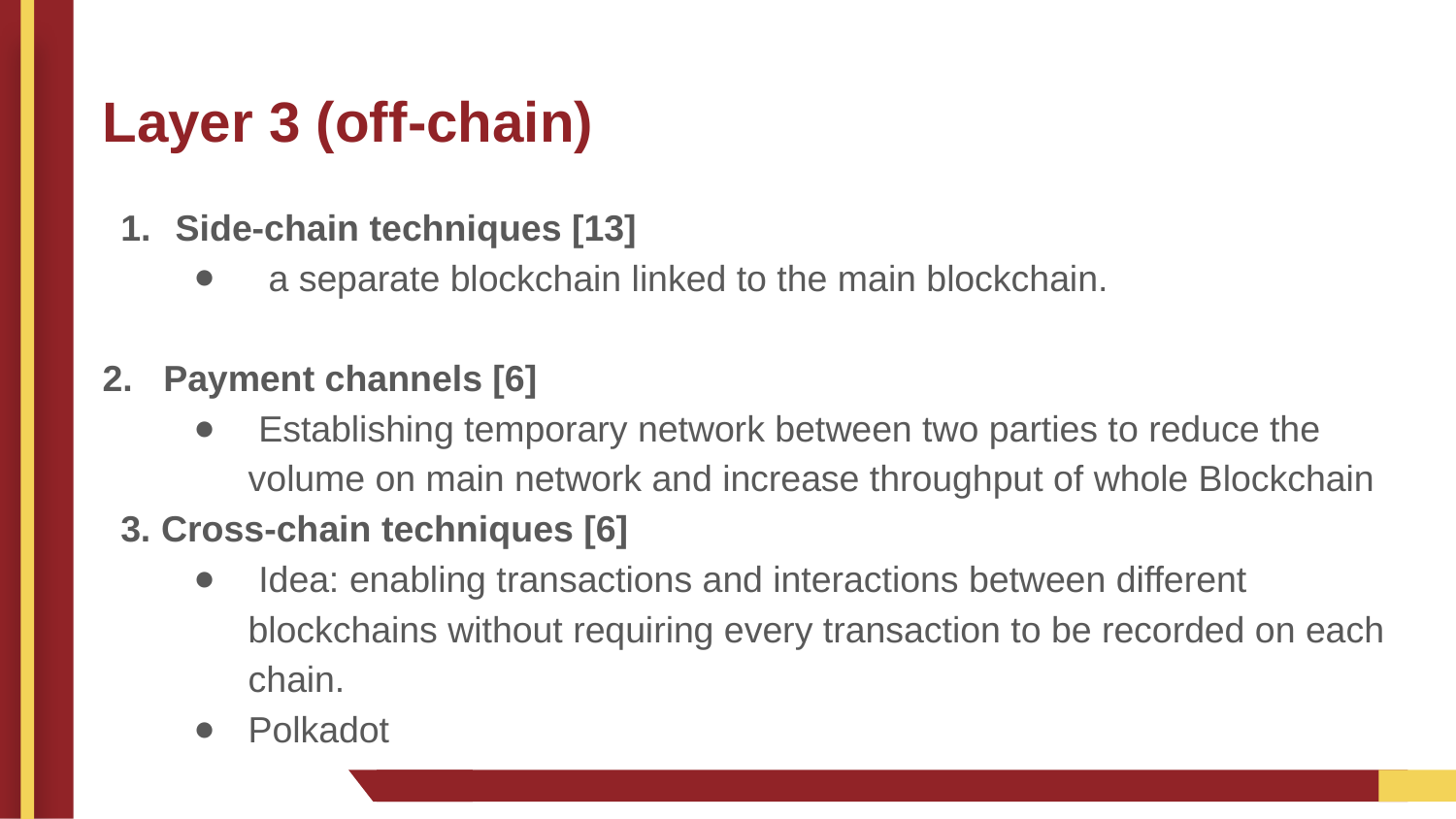

# Layer 3 (off-chain)
Side-chain techniques [13]
  a separate blockchain linked to the main blockchain.

2.   Payment channels [6]
 Establishing temporary network between two parties to reduce the volume on main network and increase throughput of whole Blockchain
3. Cross-chain techniques [6]
 Idea: enabling transactions and interactions between different blockchains without requiring every transaction to be recorded on each chain.
Polkadot